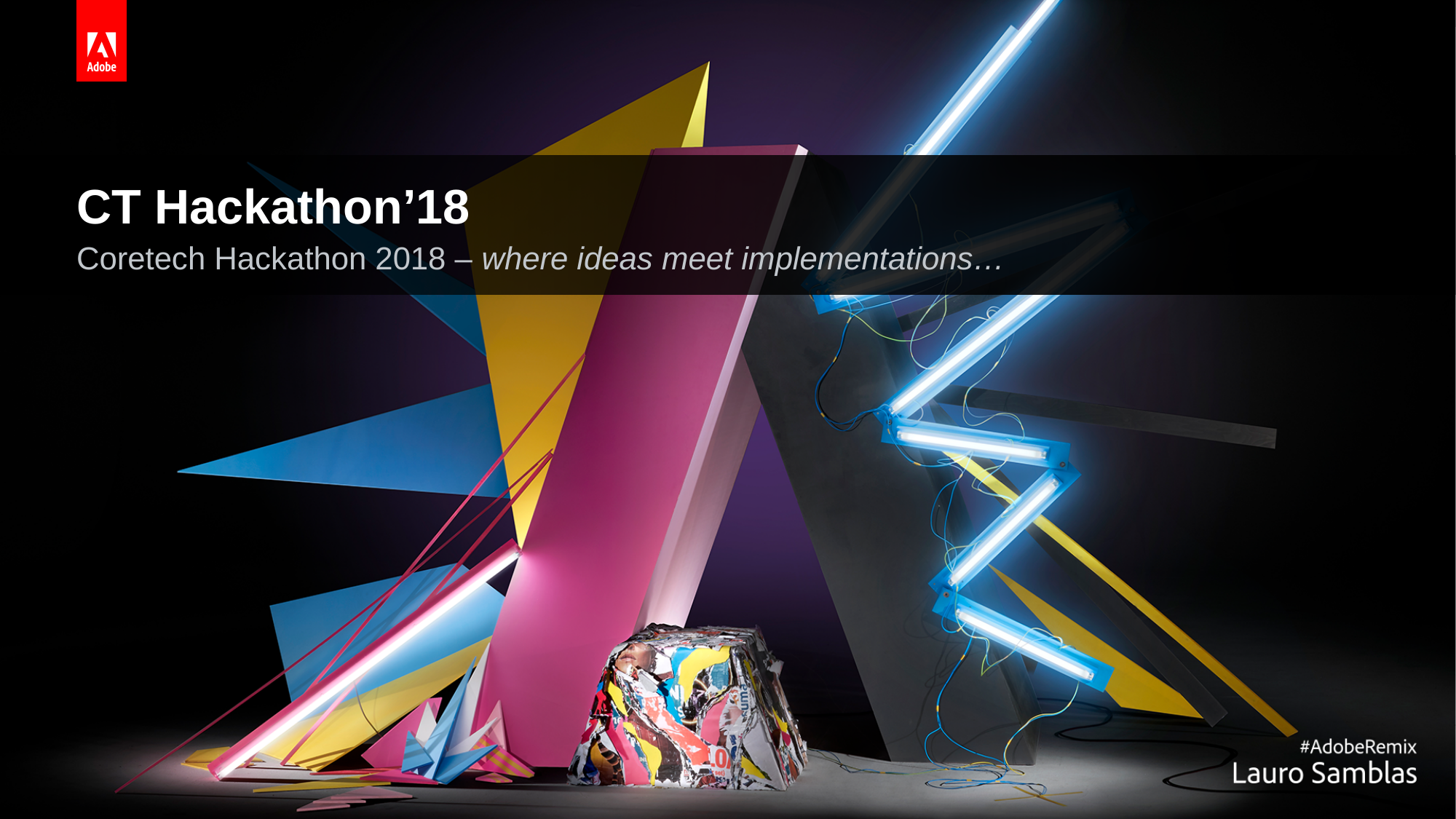

# CT Hackathon’18
Coretech Hackathon 2018 – where ideas meet implementations…